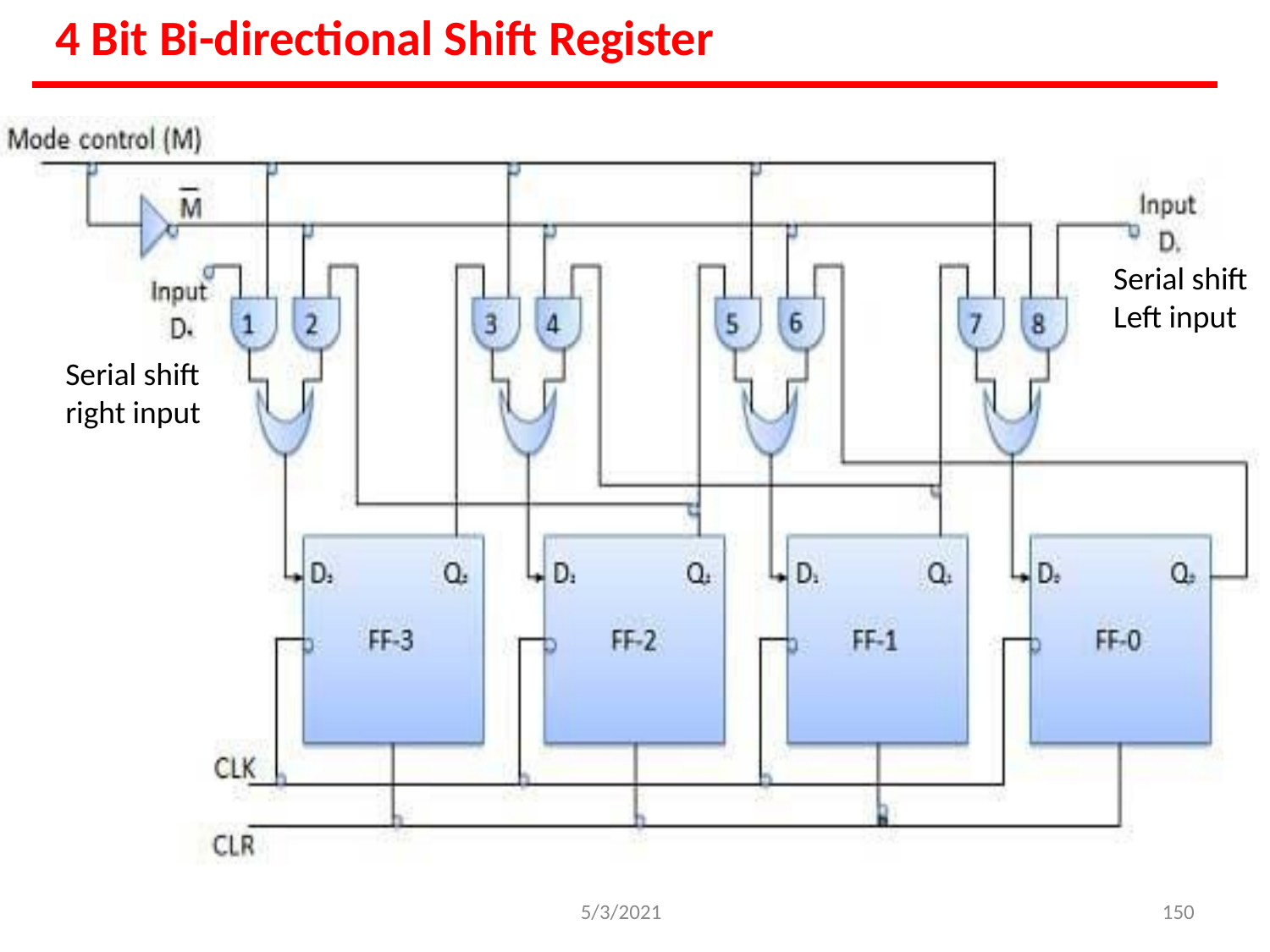

# 4 Bit Bi-directional Shift Register

Serial shift
Left input
Serial shift
right input
5/3/2021
150